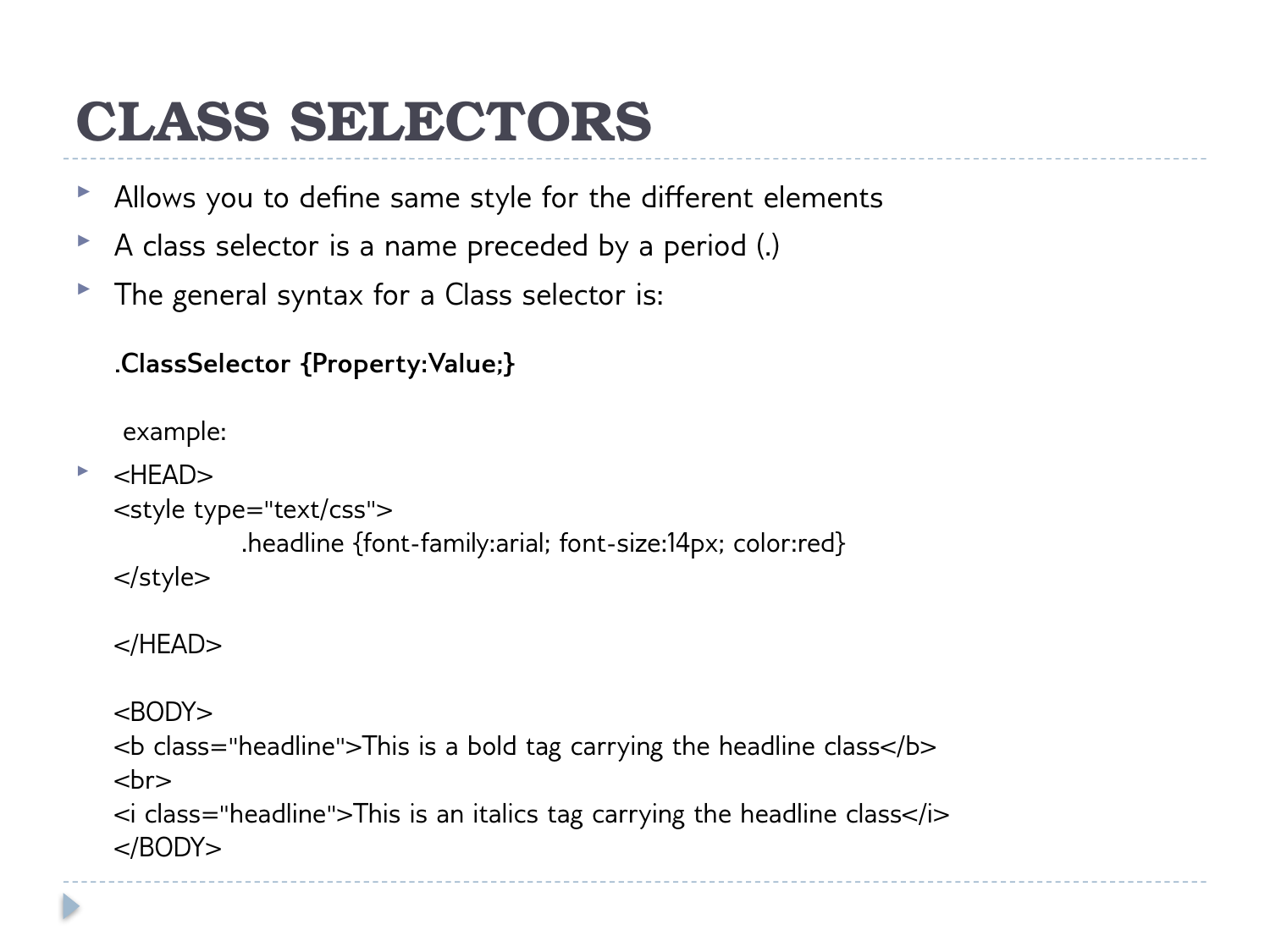

# CLASS SELECTORS
Allows you to define same style for the different elements
A class selector is a name preceded by a period (.)
The general syntax for a Class selector is:
.ClassSelector {Property:Value;}
 example:
<HEAD>
<style type="text/css">
	.headline {font-family:arial; font-size:14px; color:red}
</style>
</HEAD>
<BODY>
<b class="headline">This is a bold tag carrying the headline class</b>
<br>
<i class="headline">This is an italics tag carrying the headline class</i>
</BODY>